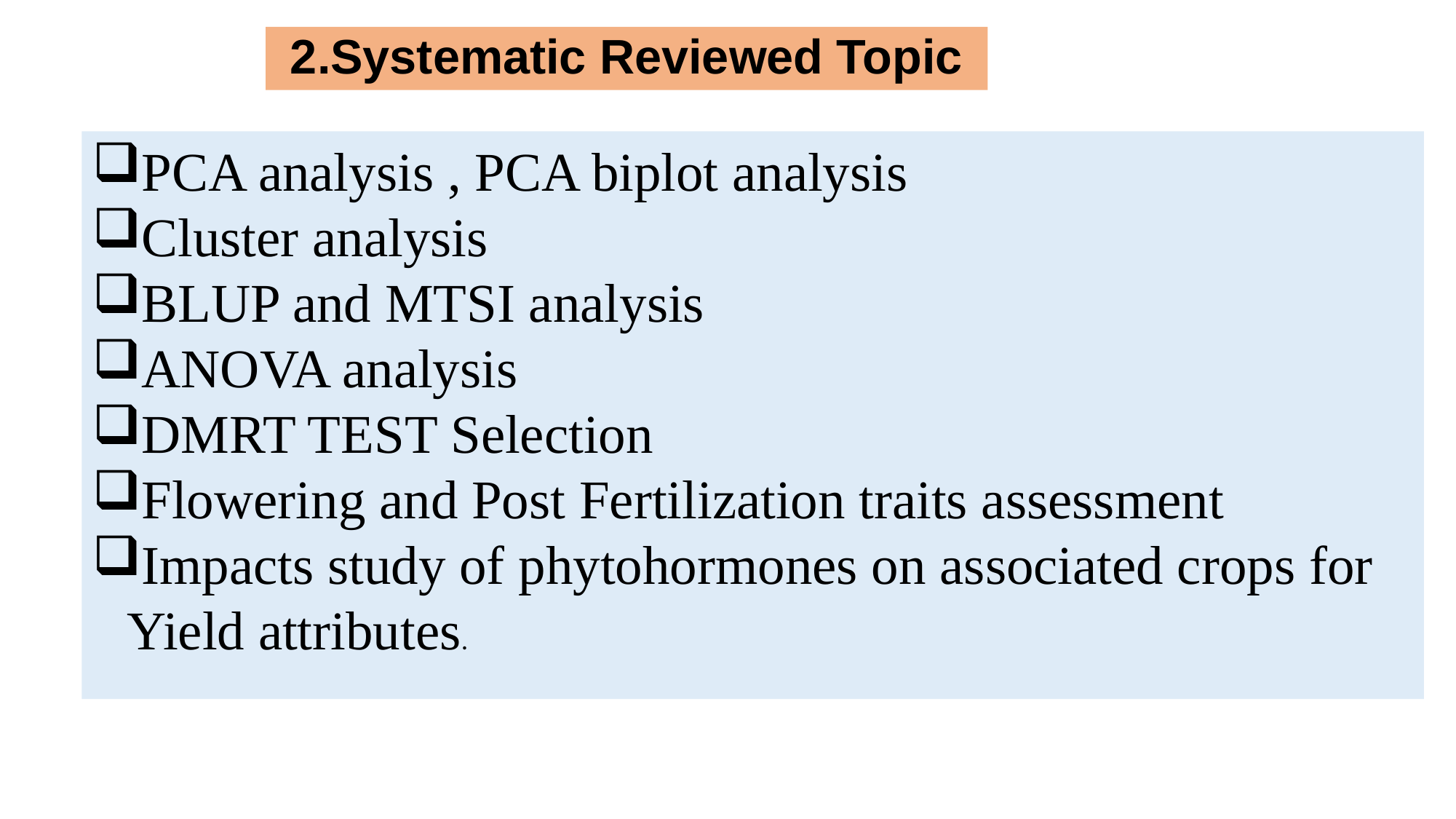

2.Systematic Reviewed Topic
PCA analysis , PCA biplot analysis
Cluster analysis
BLUP and MTSI analysis
ANOVA analysis
DMRT TEST Selection
Flowering and Post Fertilization traits assessment
Impacts study of phytohormones on associated crops for Yield attributes.